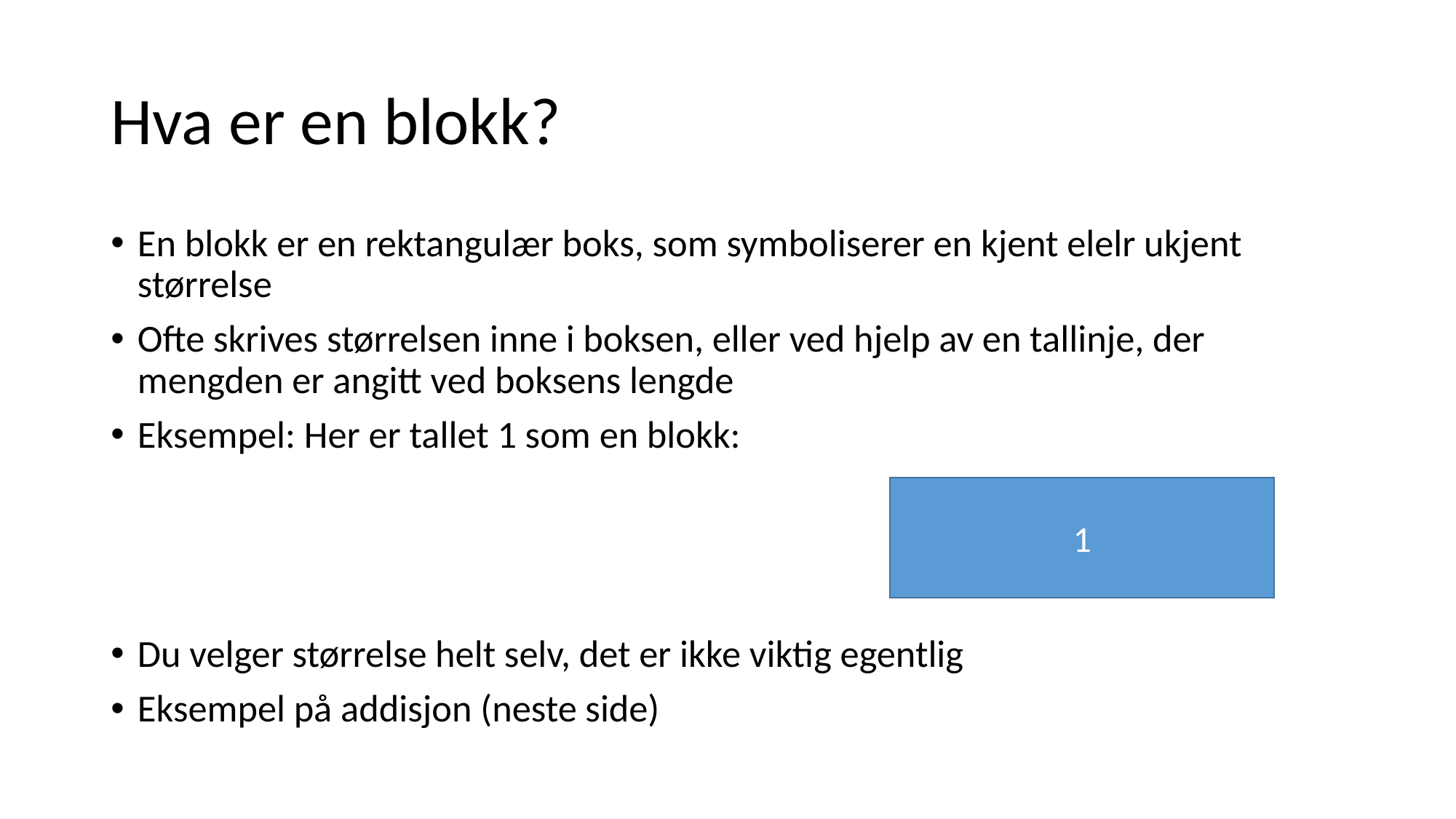

# Hva er en blokk?
En blokk er en rektangulær boks, som symboliserer en kjent elelr ukjent størrelse
Ofte skrives størrelsen inne i boksen, eller ved hjelp av en tallinje, der mengden er angitt ved boksens lengde
Eksempel: Her er tallet 1 som en blokk:

Du velger størrelse helt selv, det er ikke viktig egentlig
Eksempel på addisjon (neste side)
1